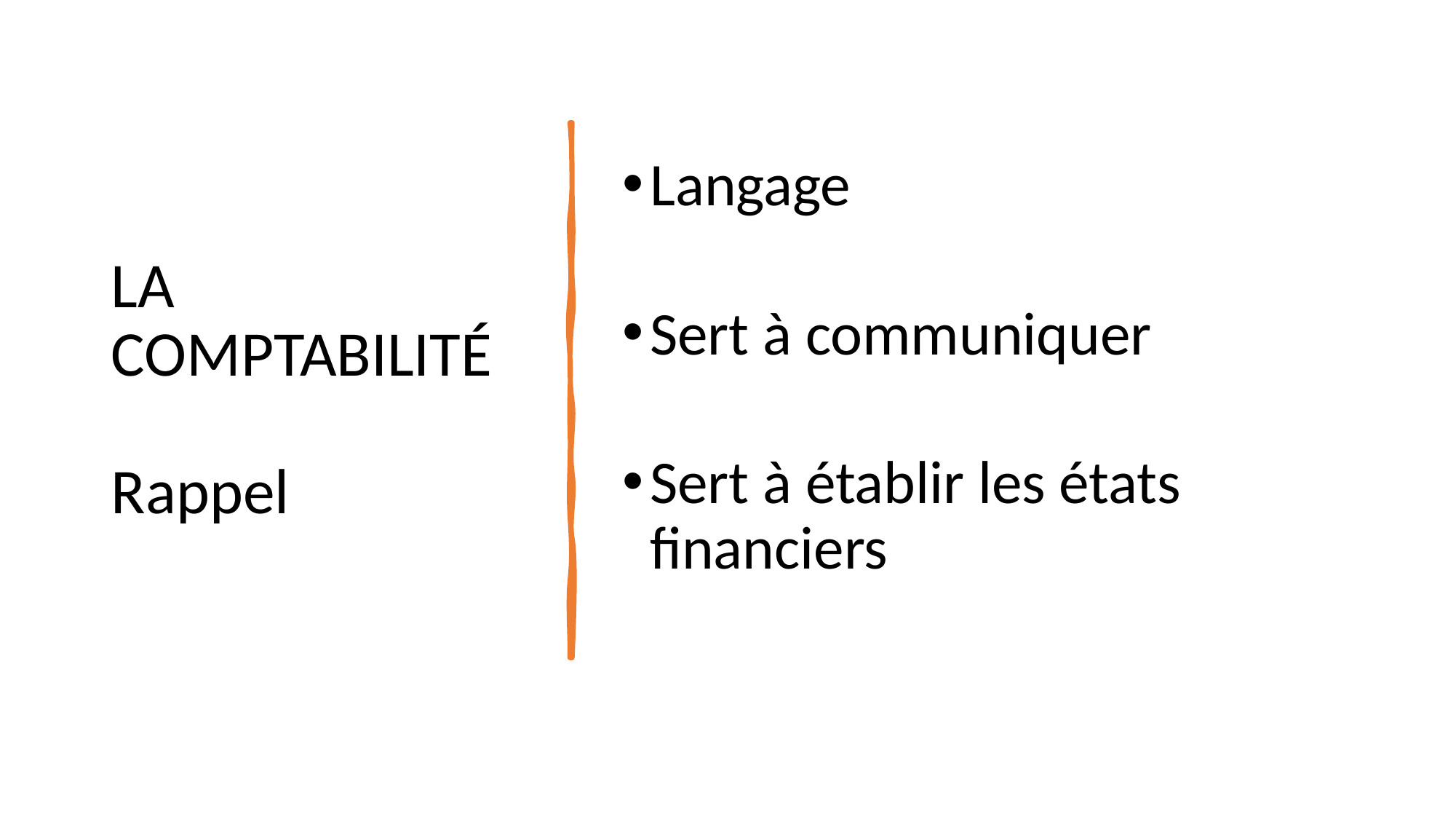

# La comptabilité Rappel
Langage

Sert à communiquer

Sert à établir les états financiers